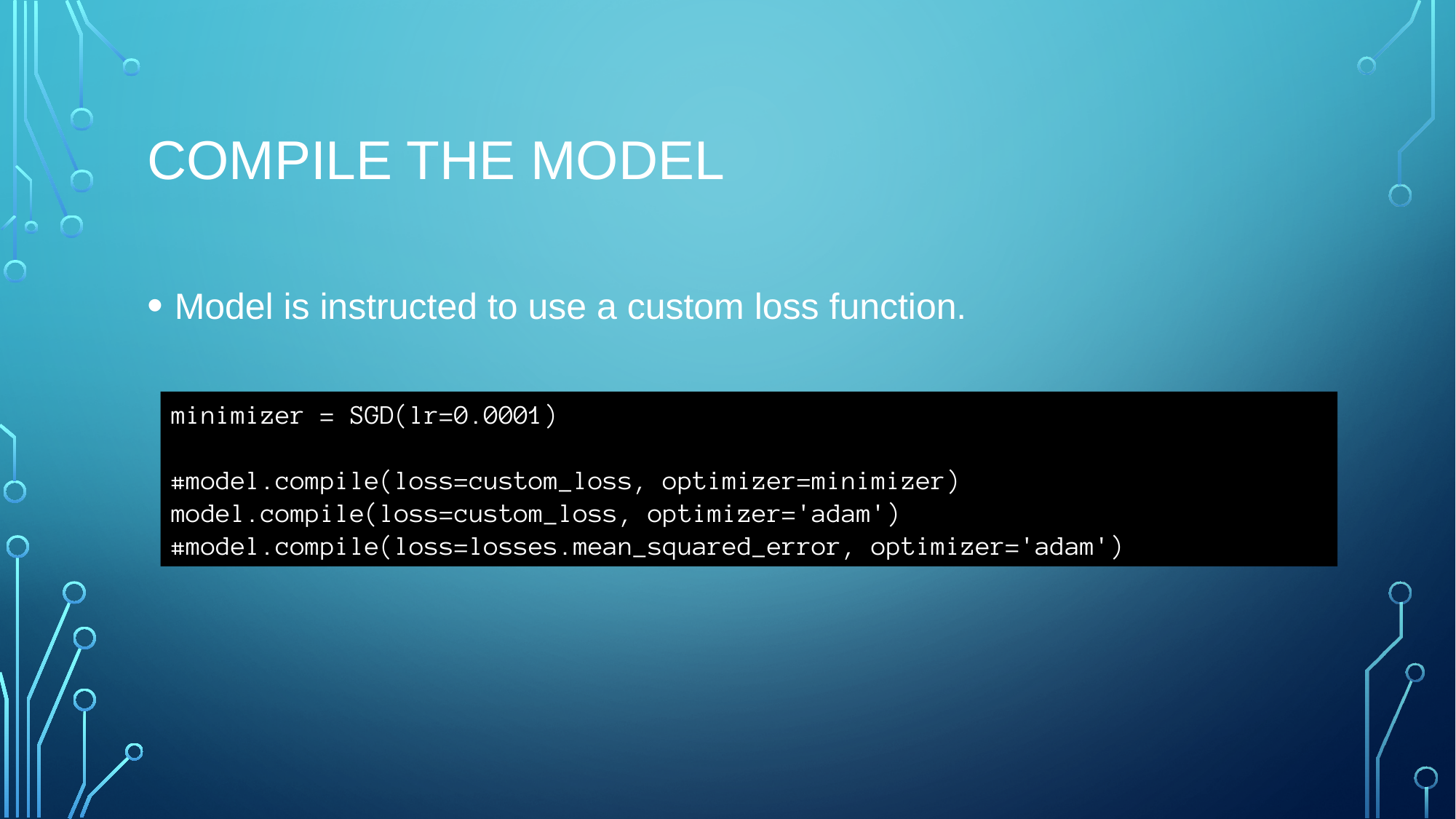

# Compile the model
Model is instructed to use a custom loss function.
minimizer = SGD(lr=0.0001)

#model.compile(loss=custom_loss, optimizer=minimizer)
model.compile(loss=custom_loss, optimizer='adam')
#model.compile(loss=losses.mean_squared_error, optimizer='adam')